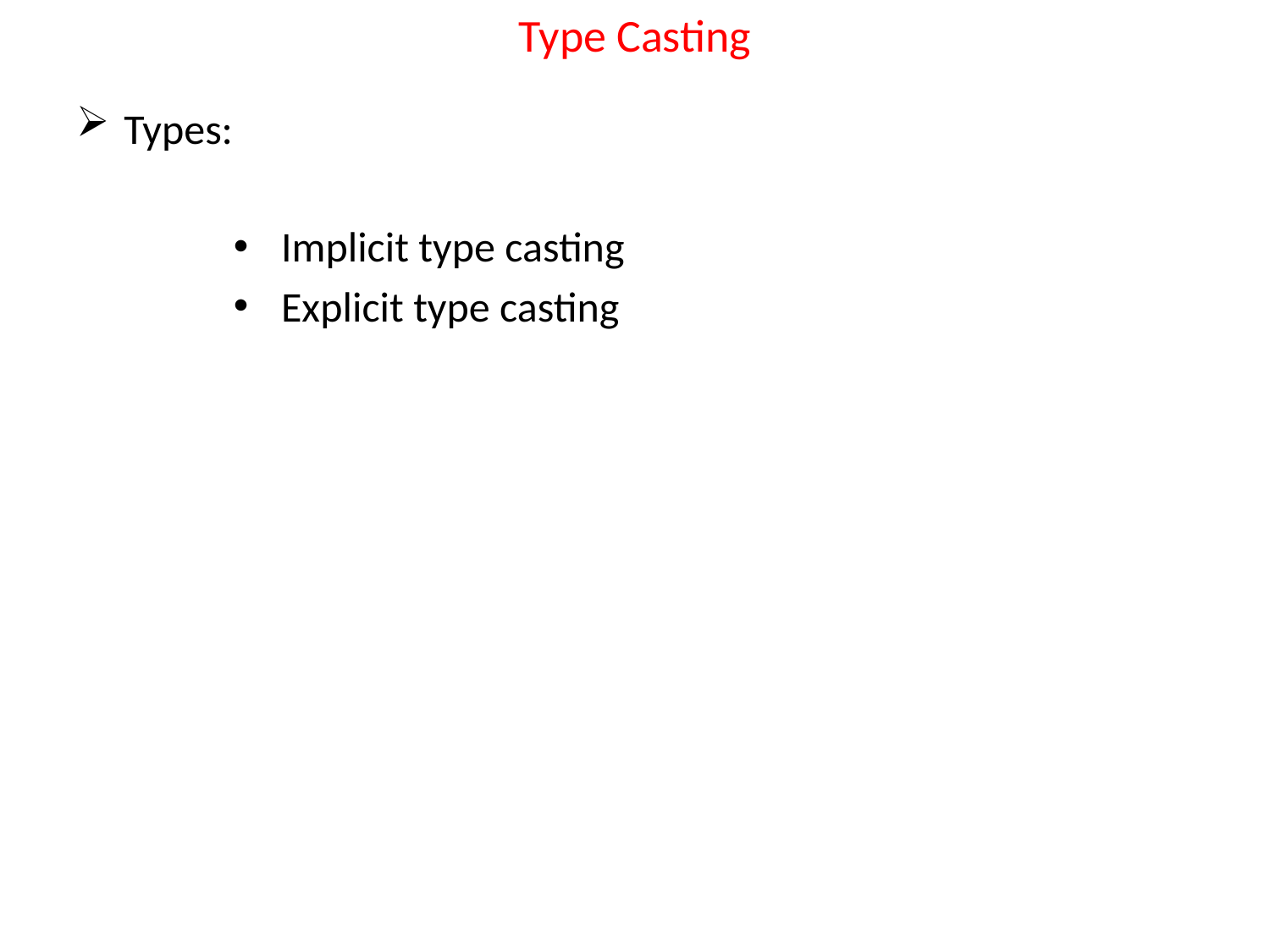

# Type Casting
Types:

Implicit type casting
Explicit type casting